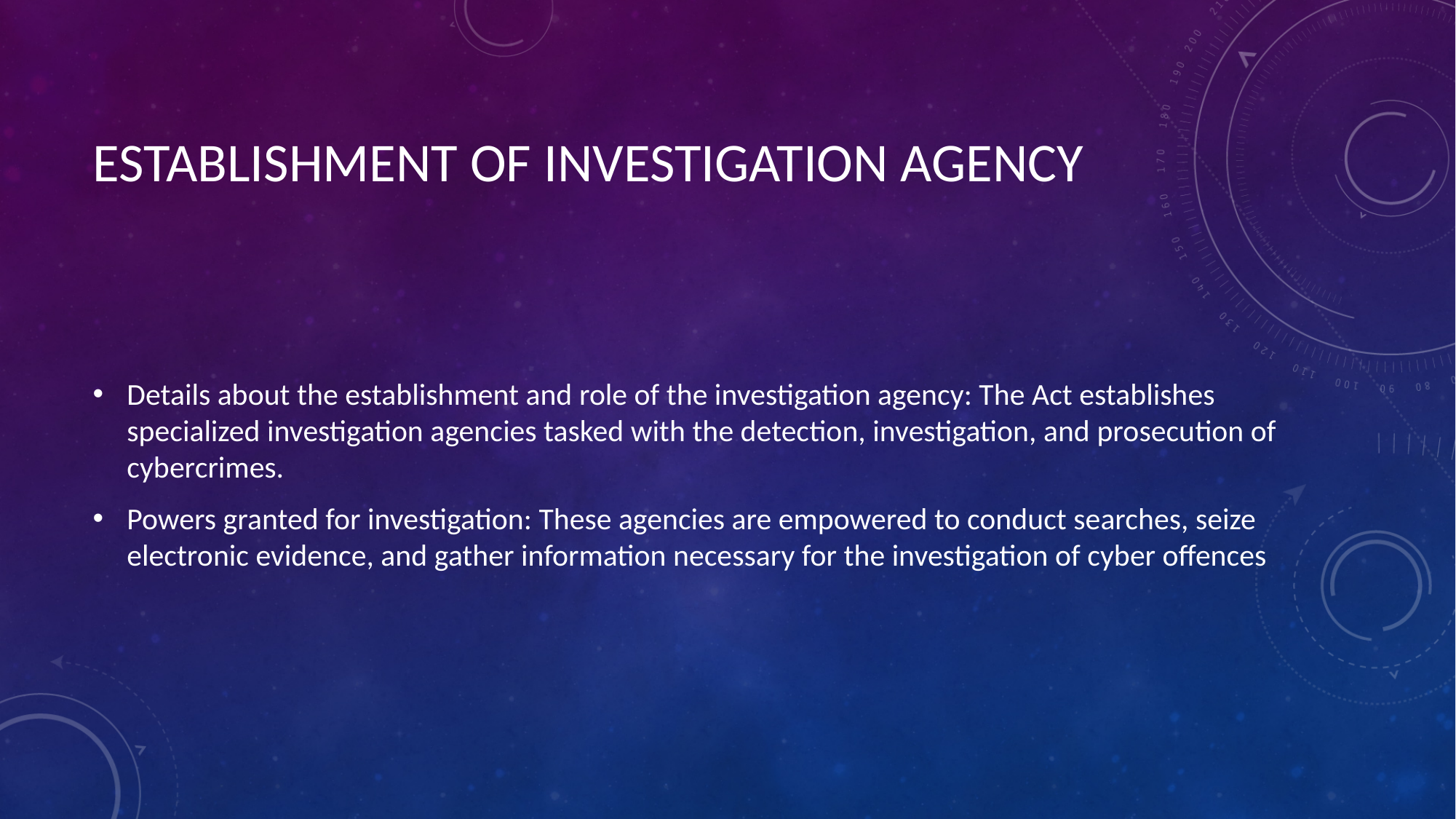

# Establishment of Investigation Agency
Details about the establishment and role of the investigation agency: The Act establishes specialized investigation agencies tasked with the detection, investigation, and prosecution of cybercrimes.
Powers granted for investigation: These agencies are empowered to conduct searches, seize electronic evidence, and gather information necessary for the investigation of cyber offences